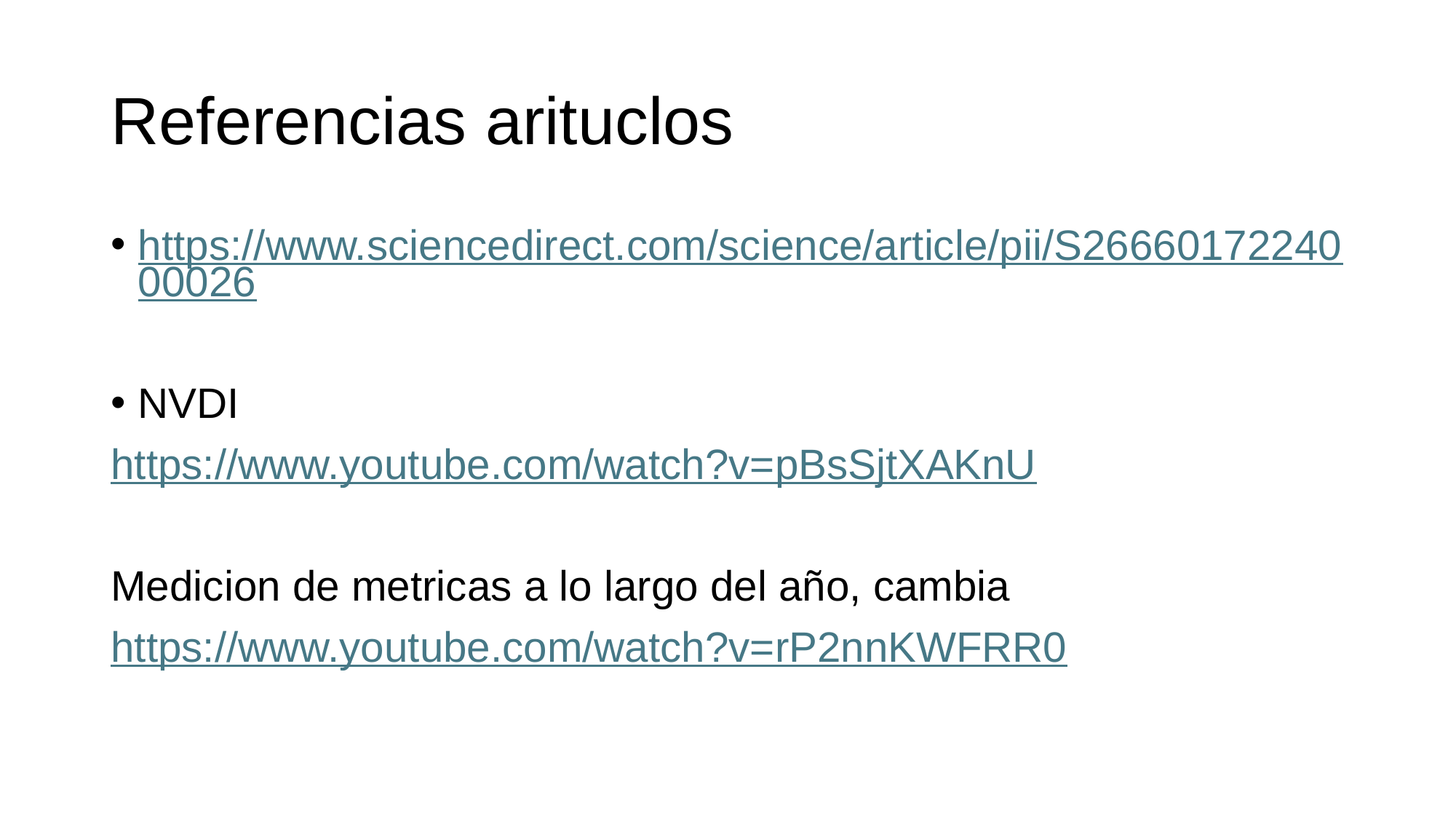

# Referencias arituclos
https://www.sciencedirect.com/science/article/pii/S2666017224000026

NVDI
https://www.youtube.com/watch?v=pBsSjtXAKnU

Medicion de metricas a lo largo del año, cambia
https://www.youtube.com/watch?v=rP2nnKWFRR0